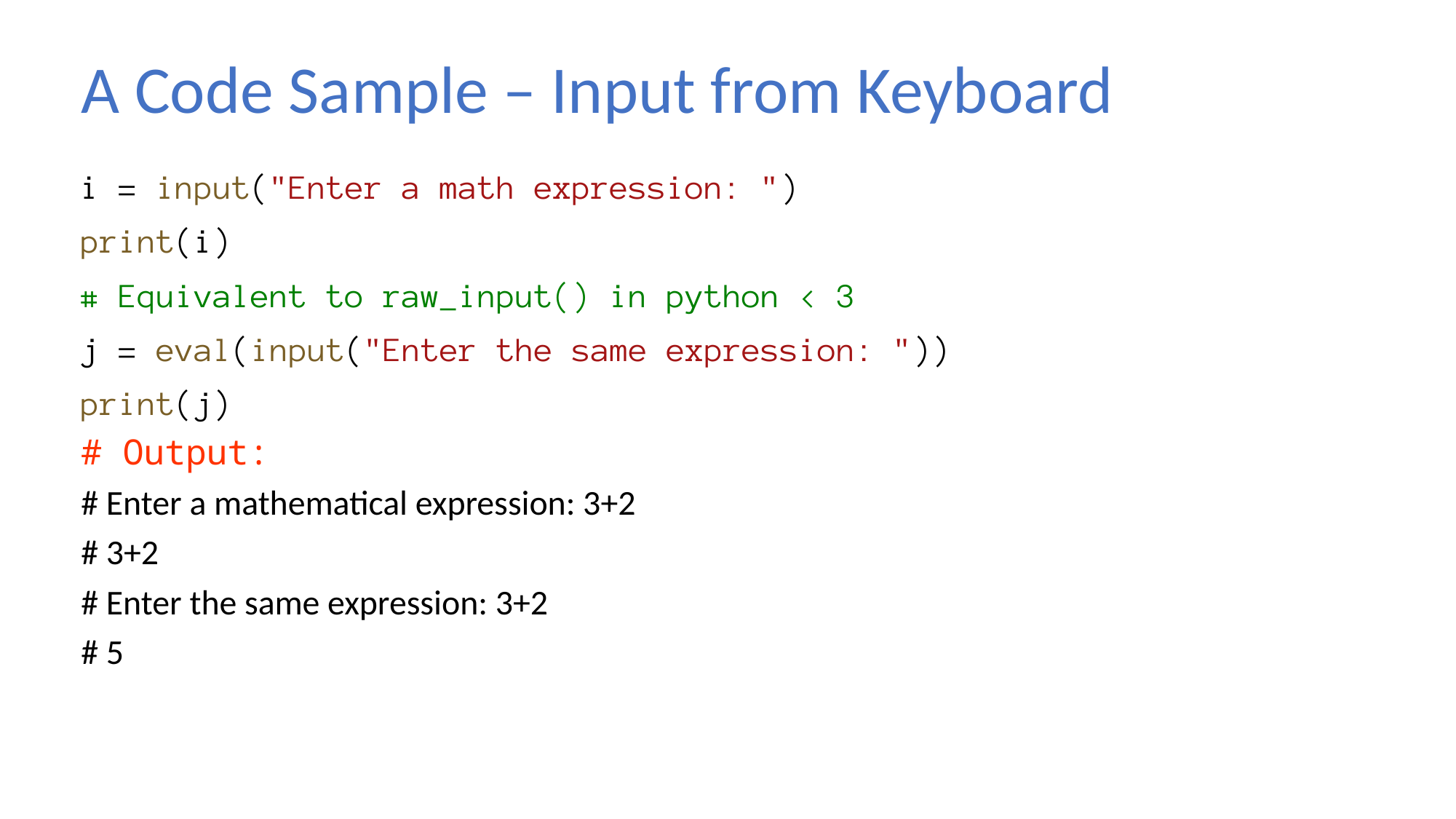

# A Code Sample – Input from Keyboard
i = input("Enter a math expression: ")
print(i)
# Equivalent to raw_input() in python < 3
j = eval(input("Enter the same expression: "))
print(j)
# Output:
# Enter a mathematical expression: 3+2
# 3+2
# Enter the same expression: 3+2
# 5